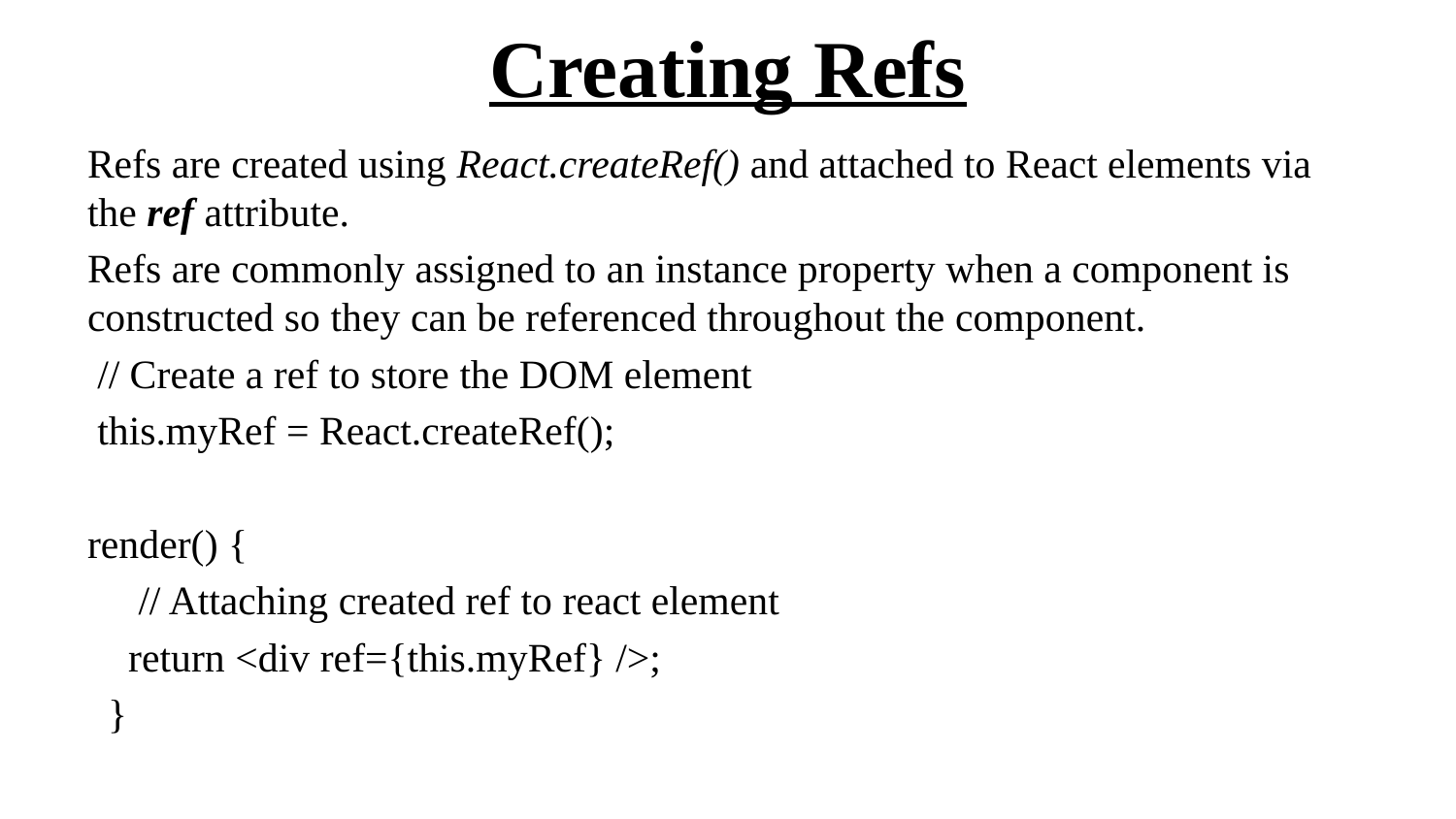

# Creating Refs
Refs are created using React.createRef() and attached to React elements via the ref attribute.
Refs are commonly assigned to an instance property when a component is constructed so they can be referenced throughout the component.
 // Create a ref to store the DOM element
 this.myRef = React.createRef();

render() {
     // Attaching created ref to react element
    return <div ref={this.myRef} />;
  }